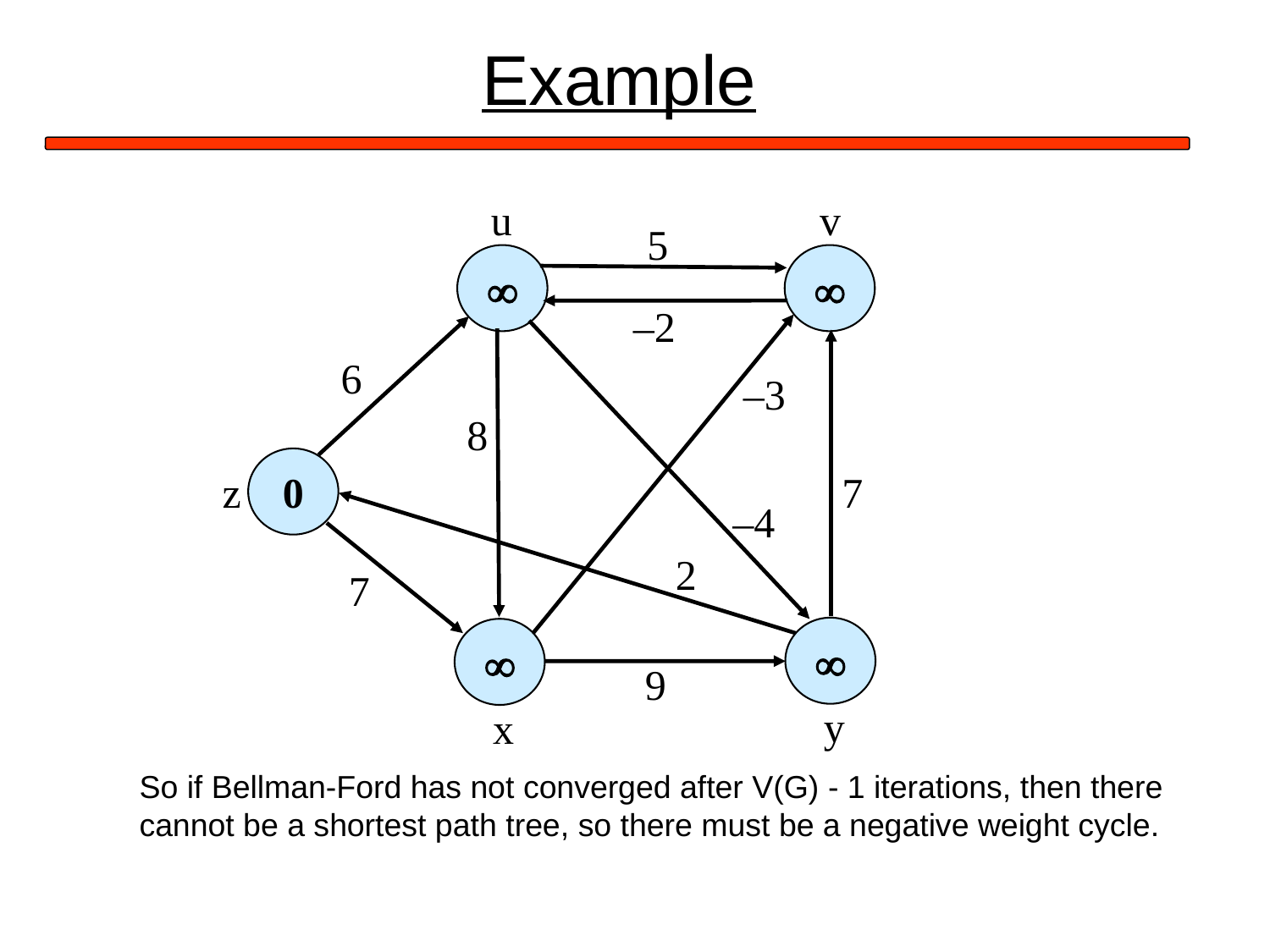

# Example
u
v
5
∞
∞

–2

6
–3
8
0
z
7
–4

2
7
∞
∞
9

y
x
So if Bellman-Ford has not converged after V(G) - 1 iterations, then there cannot be a shortest path tree, so there must be a negative weight cycle.